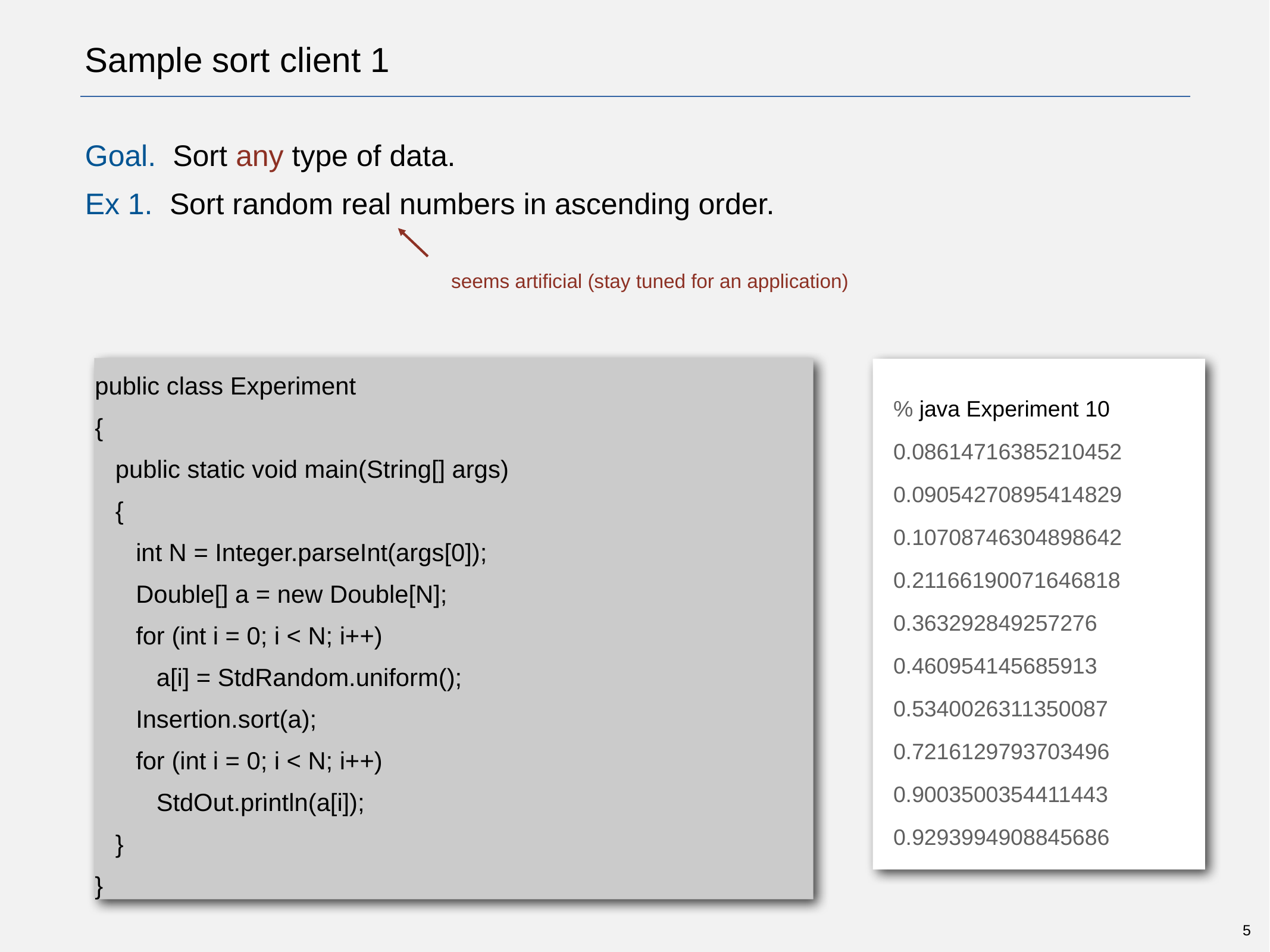

# Sample sort client 1
Goal.  Sort any type of data.
Ex 1.  Sort random real numbers in ascending order.

seems artificial (stay tuned for an application)
public class Experiment
{
   public static void main(String[] args)
   {
      int N = Integer.parseInt(args[0]);
      Double[] a = new Double[N];
      for (int i = 0; i < N; i++)
         a[i] = StdRandom.uniform();
      Insertion.sort(a);
      for (int i = 0; i < N; i++)
         StdOut.println(a[i]);
   }
}
% java Experiment 10
0.08614716385210452
0.09054270895414829
0.10708746304898642
0.21166190071646818
0.363292849257276
0.460954145685913
0.5340026311350087
0.7216129793703496
0.9003500354411443
0.9293994908845686
5